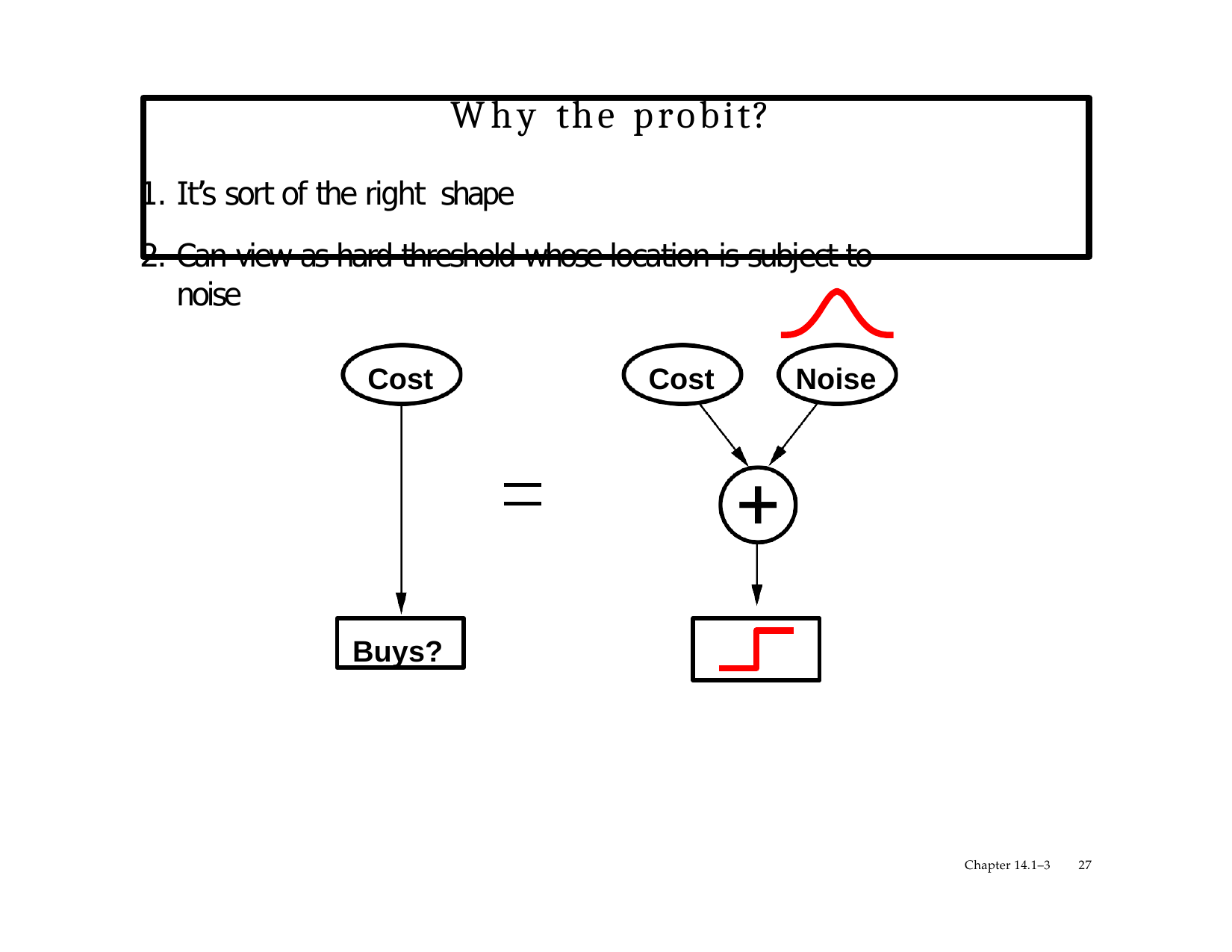

# Why the probit?
It’s sort of the right shape
Can view as hard threshold whose location is subject to   noise

Noise
Cost
Cost

Buys?

Chapter 14.1–3
27